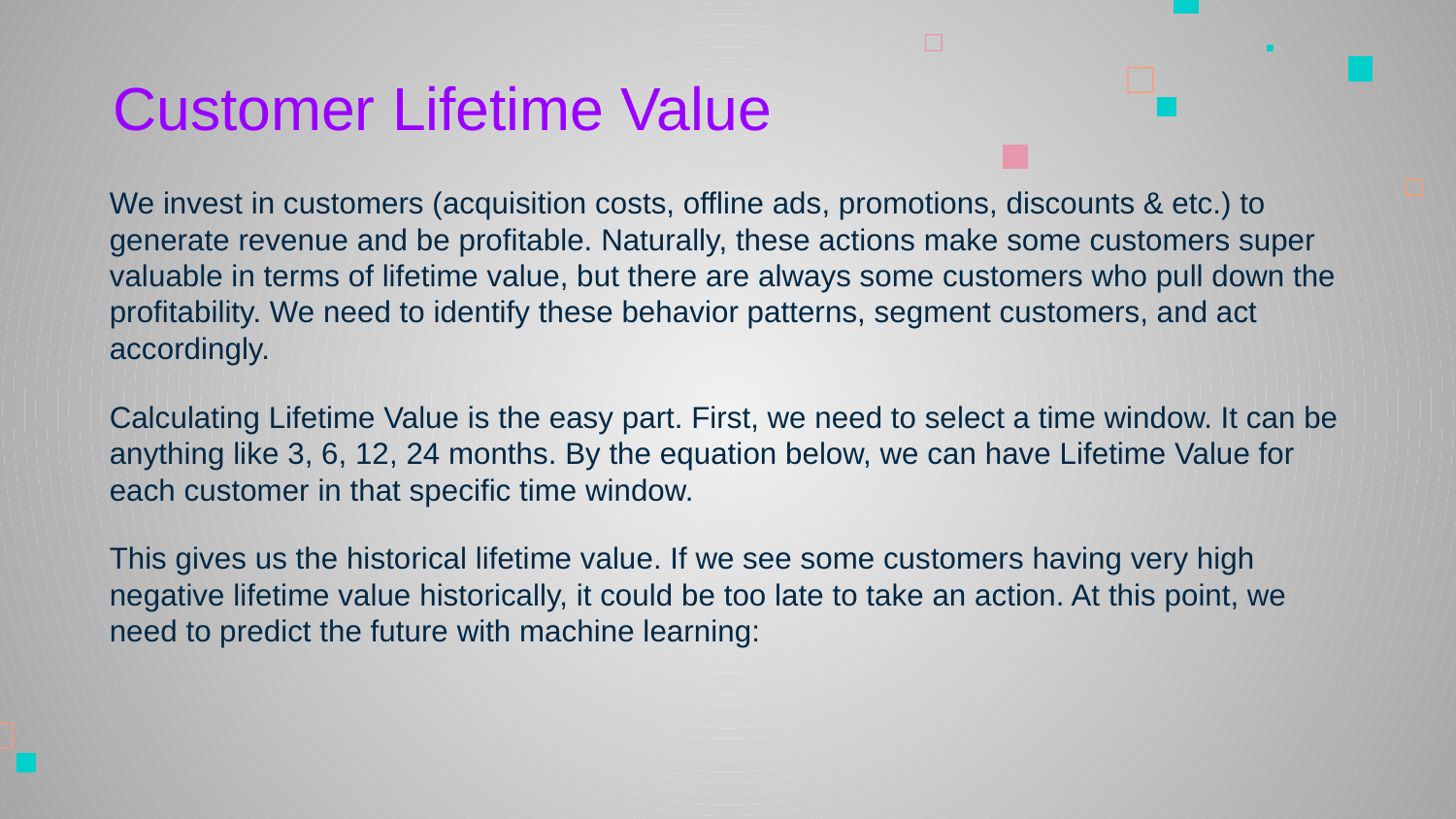

# Customer Lifetime Value
We invest in customers (acquisition costs, offline ads, promotions, discounts & etc.) to generate revenue and be profitable. Naturally, these actions make some customers super valuable in terms of lifetime value, but there are always some customers who pull down the profitability. We need to identify these behavior patterns, segment customers, and act accordingly.
Calculating Lifetime Value is the easy part. First, we need to select a time window. It can be anything like 3, 6, 12, 24 months. By the equation below, we can have Lifetime Value for each customer in that specific time window.
This gives us the historical lifetime value. If we see some customers having very high negative lifetime value historically, it could be too late to take an action. At this point, we need to predict the future with machine learning: